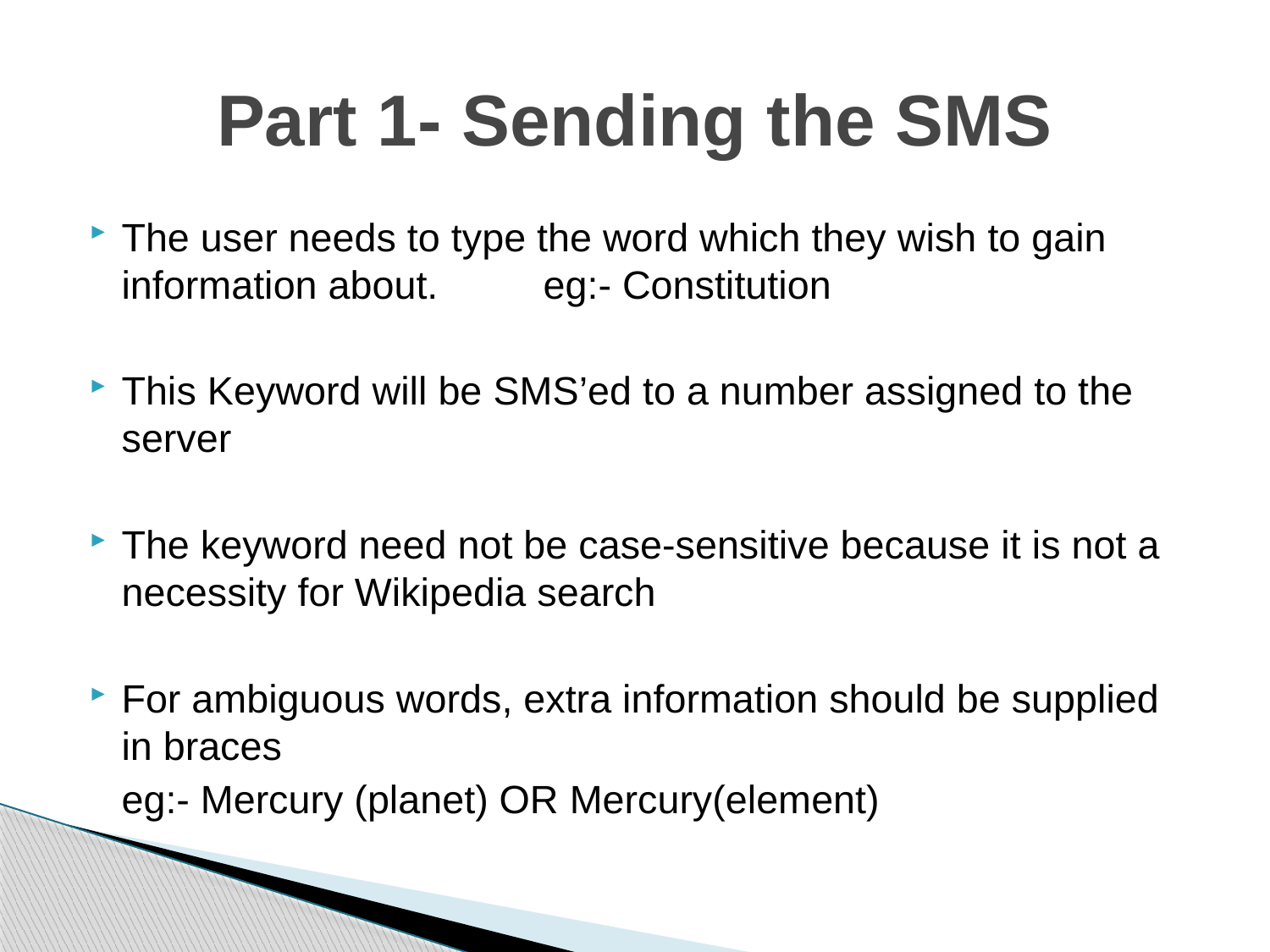

# Part 1- Sending the SMS
The user needs to type the word which they wish to gain information about.	eg:- Constitution

This Keyword will be SMS’ed to a number assigned to the server

The keyword need not be case-sensitive because it is not a necessity for Wikipedia search

For ambiguous words, extra information should be supplied in braces
	eg:- Mercury (planet) OR Mercury(element)